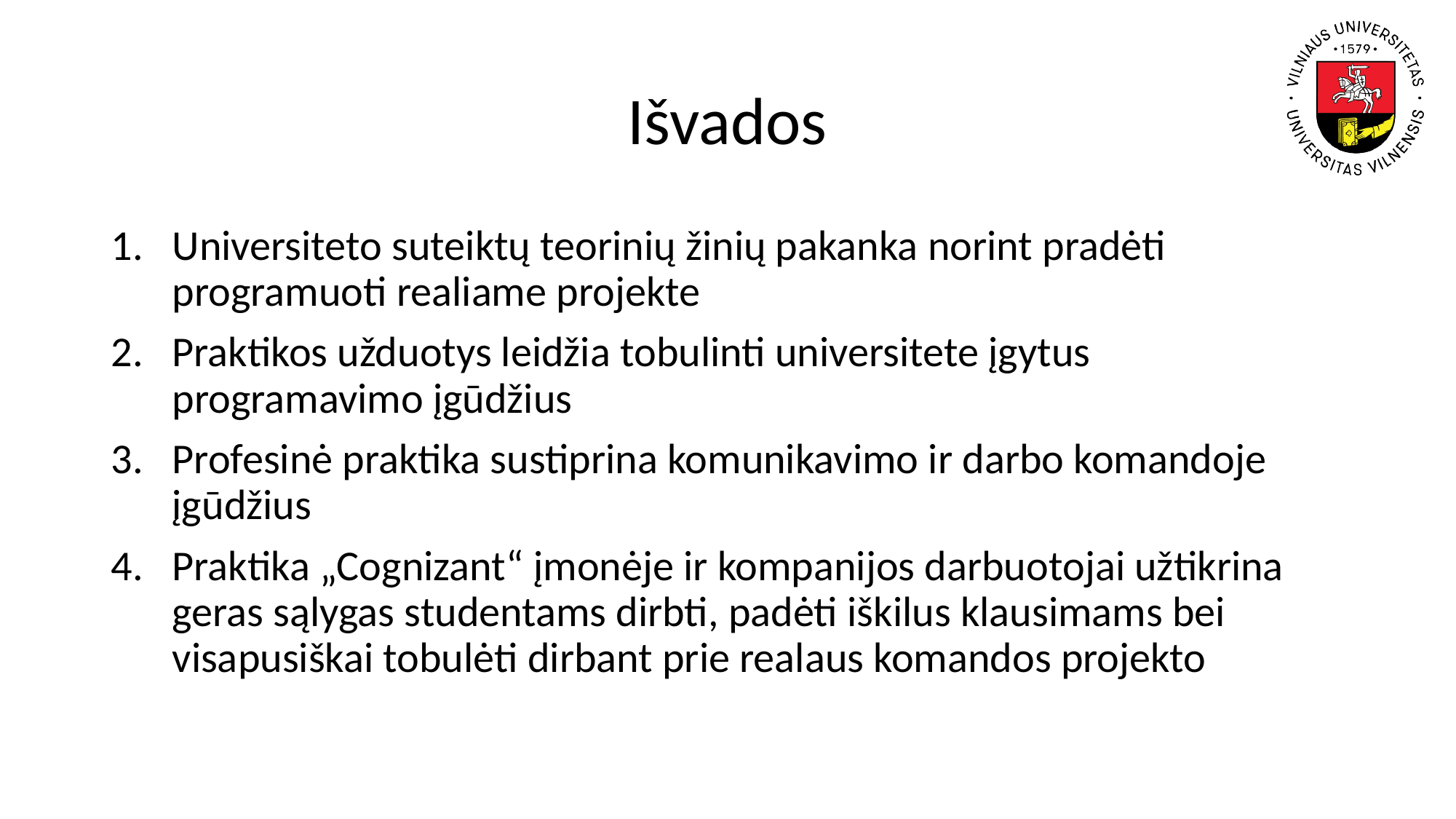

# Išvados
Universiteto suteiktų teorinių žinių pakanka norint pradėti programuoti realiame projekte
Praktikos užduotys leidžia tobulinti universitete įgytus programavimo įgūdžius
Profesinė praktika sustiprina komunikavimo ir darbo komandoje įgūdžius
Praktika „Cognizant“ įmonėje ir kompanijos darbuotojai užtikrina geras sąlygas studentams dirbti, padėti iškilus klausimams bei visapusiškai tobulėti dirbant prie realaus komandos projekto